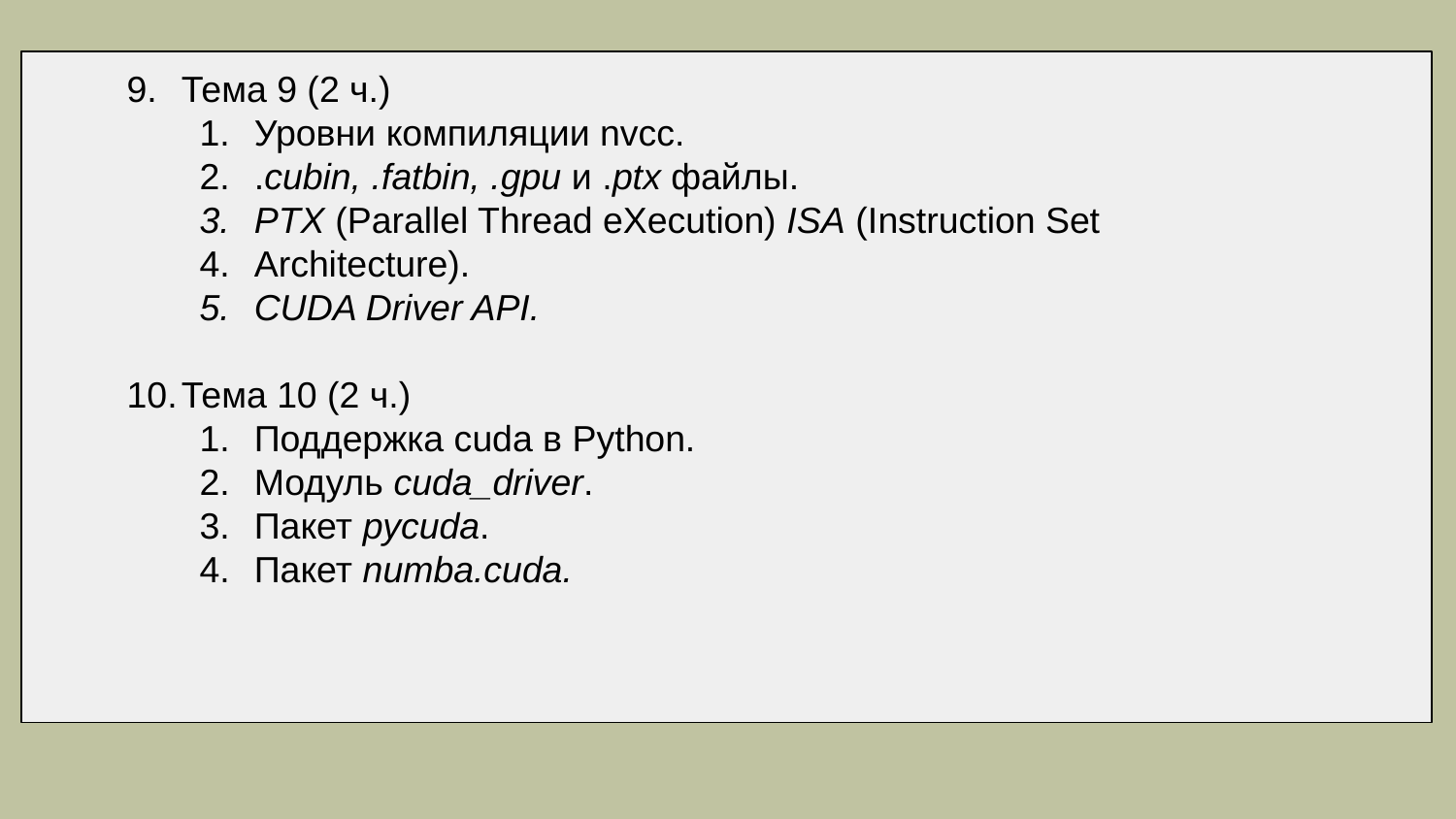

Тема 9 (2 ч.)
Уровни компиляции nvcc.
.cubin, .fatbin, .gpu и .ptx файлы.
PTX (Parallel Thread eXecution) ISA (Instruction Set
Architecture).
CUDA Driver API.

Тема 10 (2 ч.)
Поддержка cuda в Python.
Модуль cuda_driver.
Пакет pycuda.
Пакет numba.cuda.